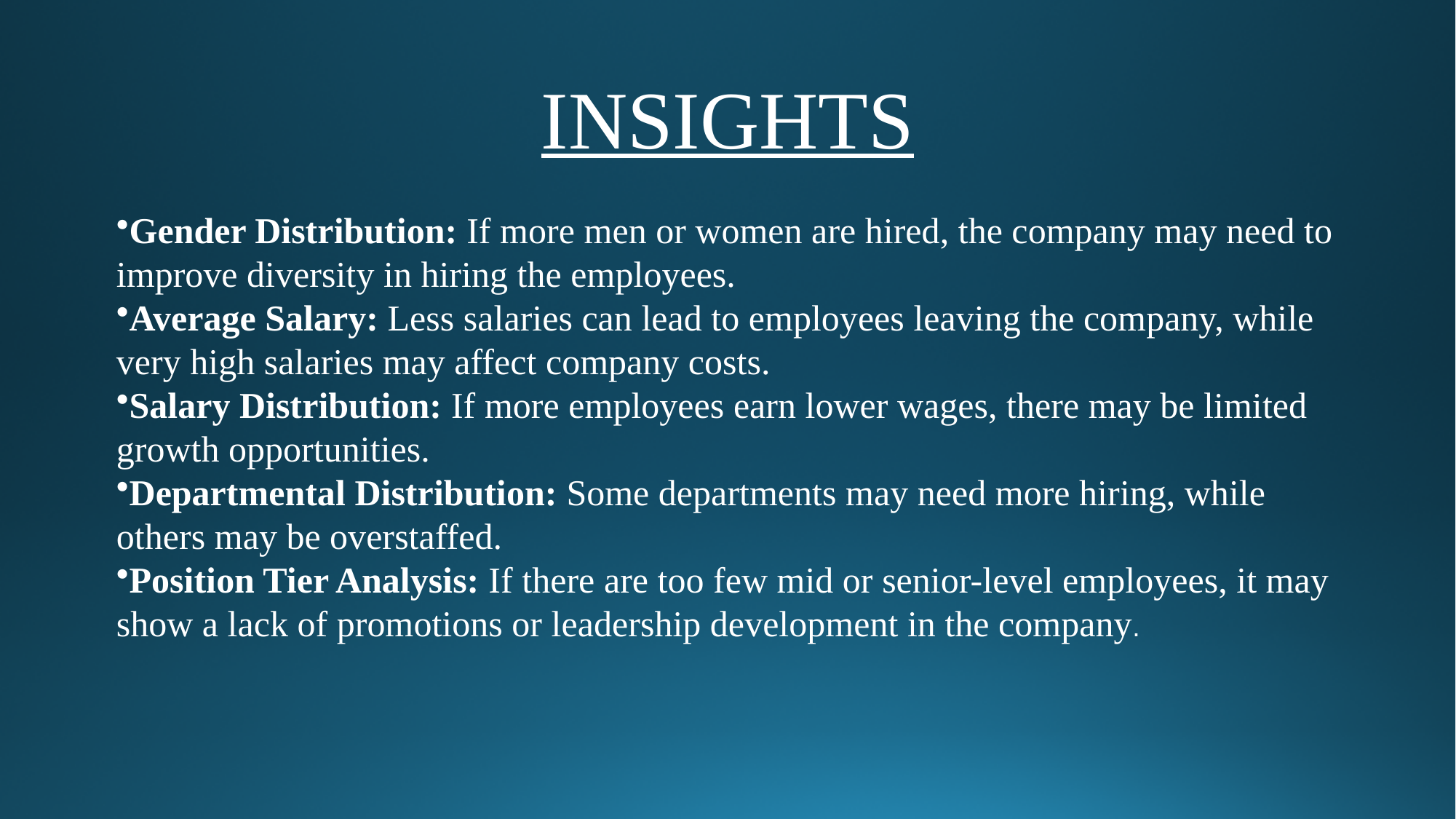

# INSIGHTS
Gender Distribution: If more men or women are hired, the company may need to improve diversity in hiring the employees.
Average Salary: Less salaries can lead to employees leaving the company, while very high salaries may affect company costs.
Salary Distribution: If more employees earn lower wages, there may be limited growth opportunities.
Departmental Distribution: Some departments may need more hiring, while others may be overstaffed.
Position Tier Analysis: If there are too few mid or senior-level employees, it may show a lack of promotions or leadership development in the company.